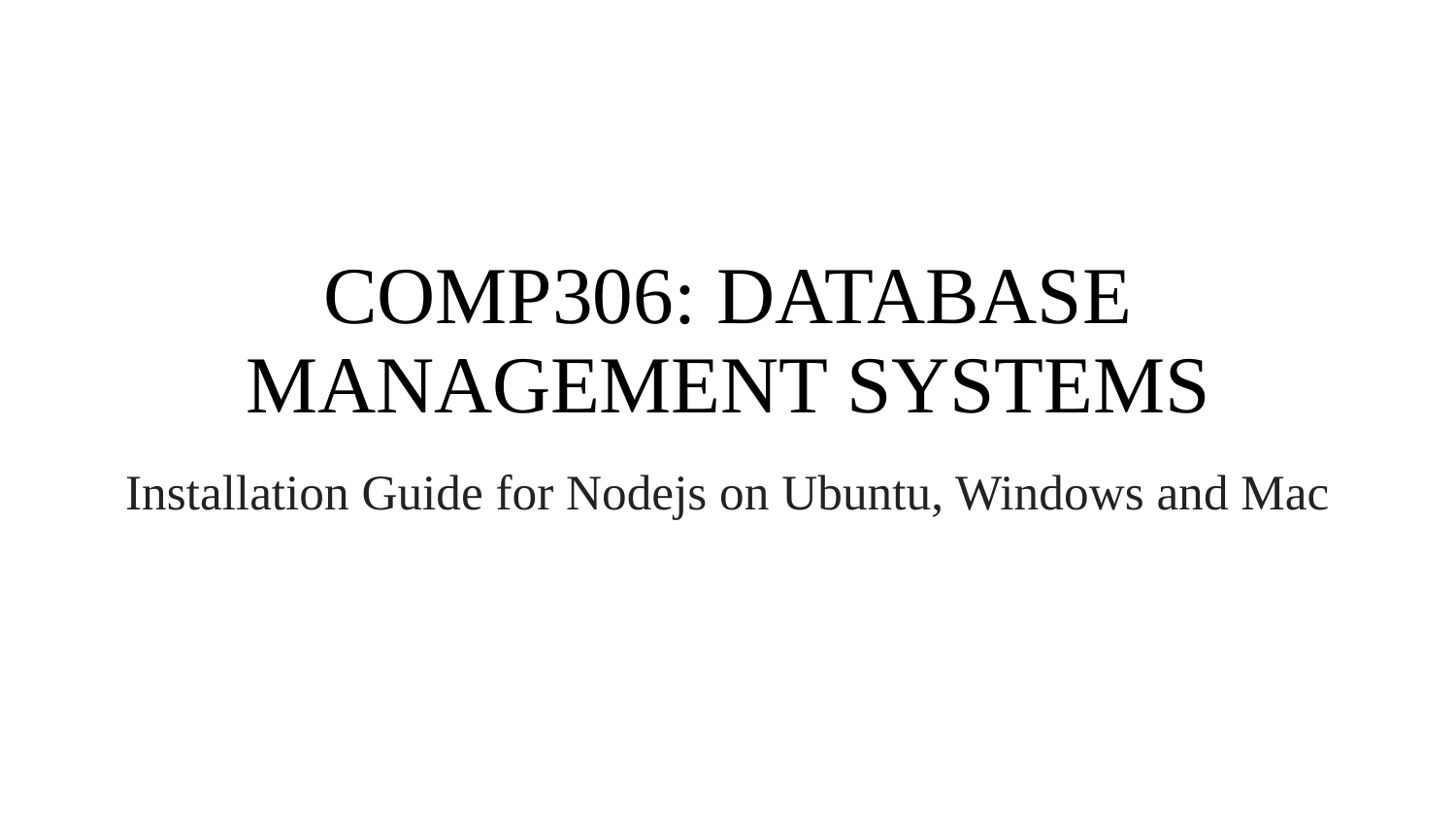

# COMP306: DATABASE MANAGEMENT SYSTEMS
Installation Guide for Nodejs on Ubuntu, Windows and Mac